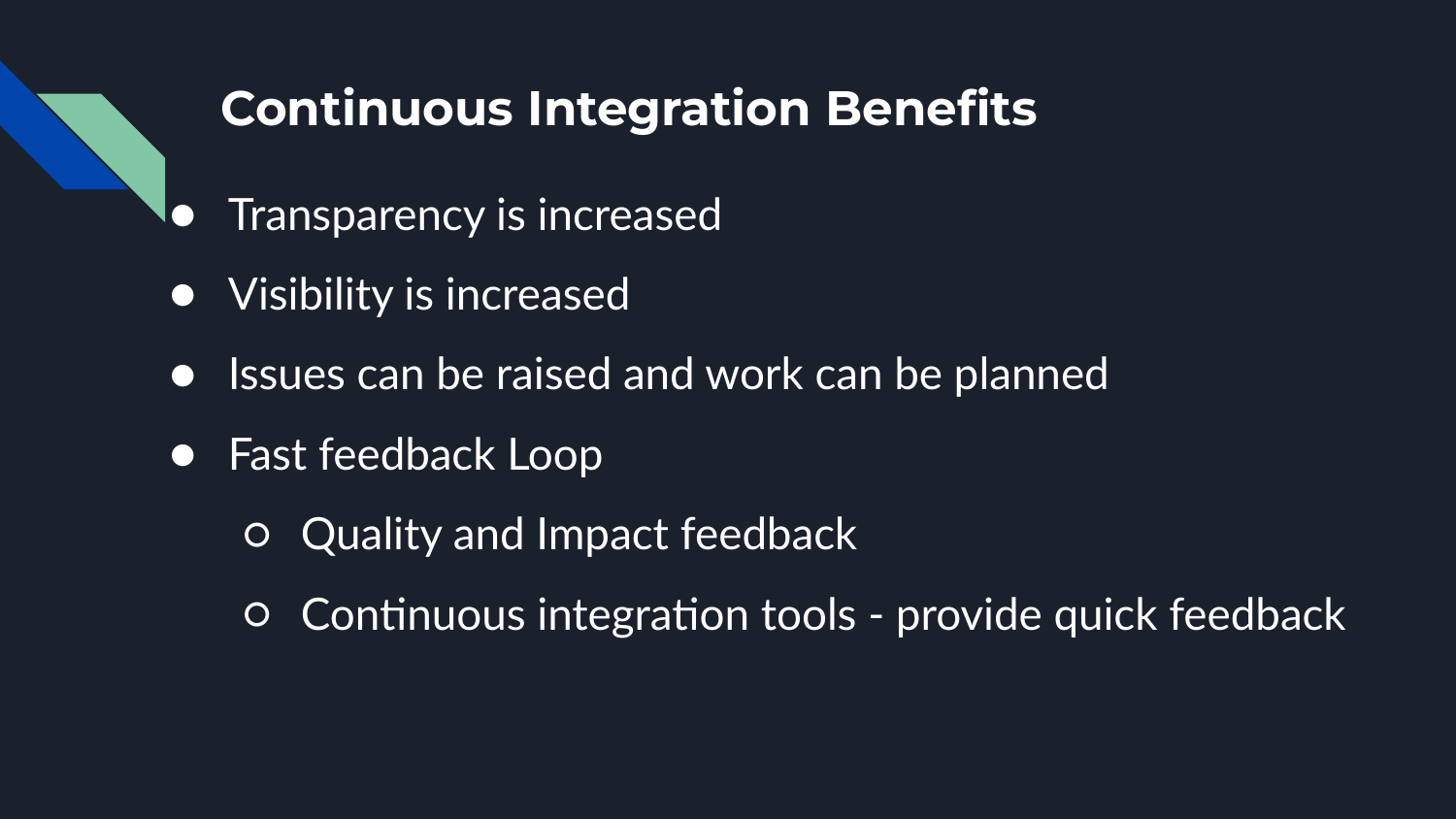

# Continuous Integration Benefits
Transparency is increased
Visibility is increased
Issues can be raised and work can be planned
Fast feedback Loop
Quality and Impact feedback
Continuous integration tools - provide quick feedback